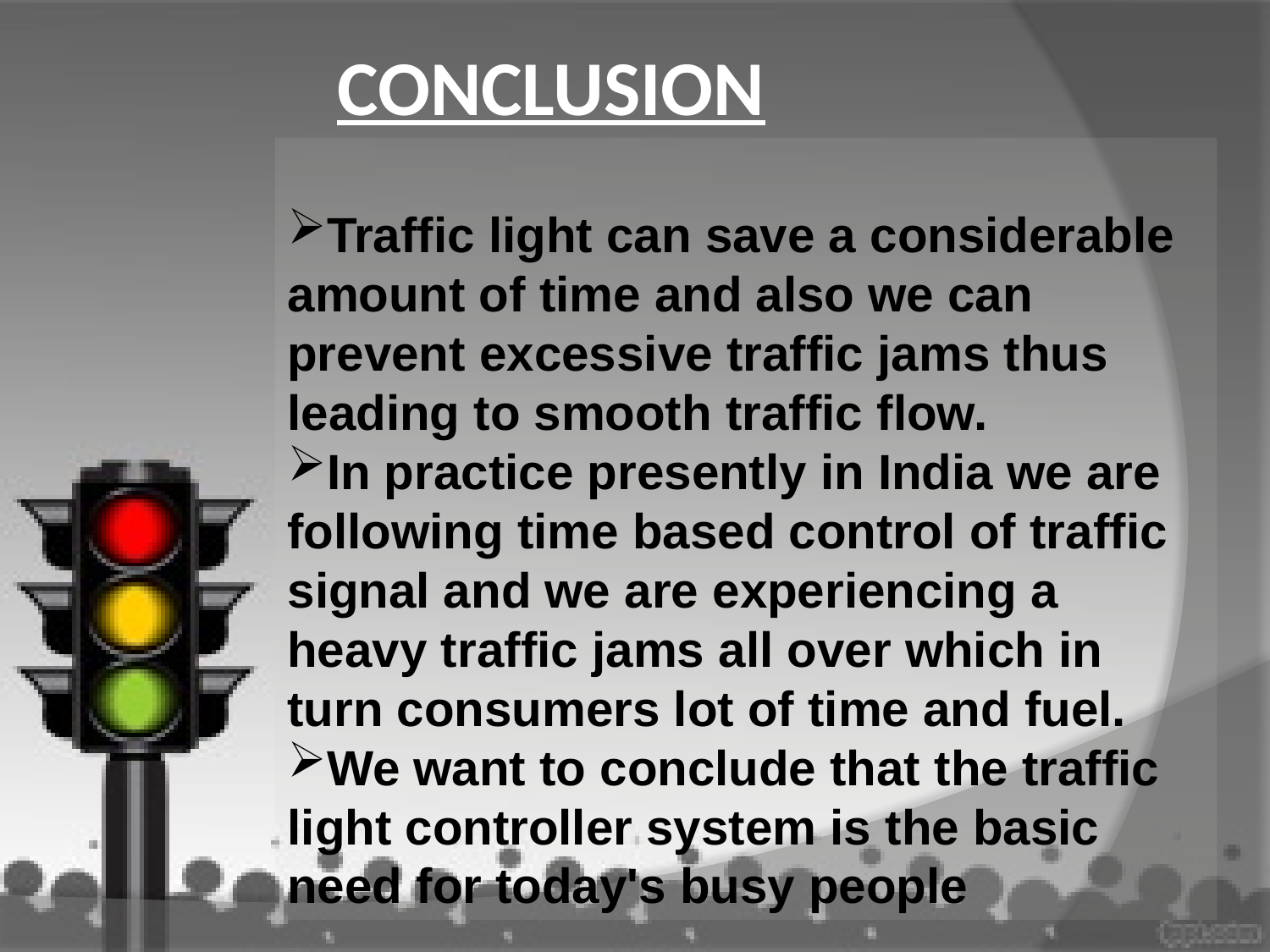

CONCLUSION

Traffic light can save a considerable amount of time and also we can prevent excessive traffic jams thus leading to smooth traffic flow.
In practice presently in India we are following time based control of traffic signal and we are experiencing a heavy traffic jams all over which in turn consumers lot of time and fuel.
We want to conclude that the traffic light controller system is the basic need for today's busy people